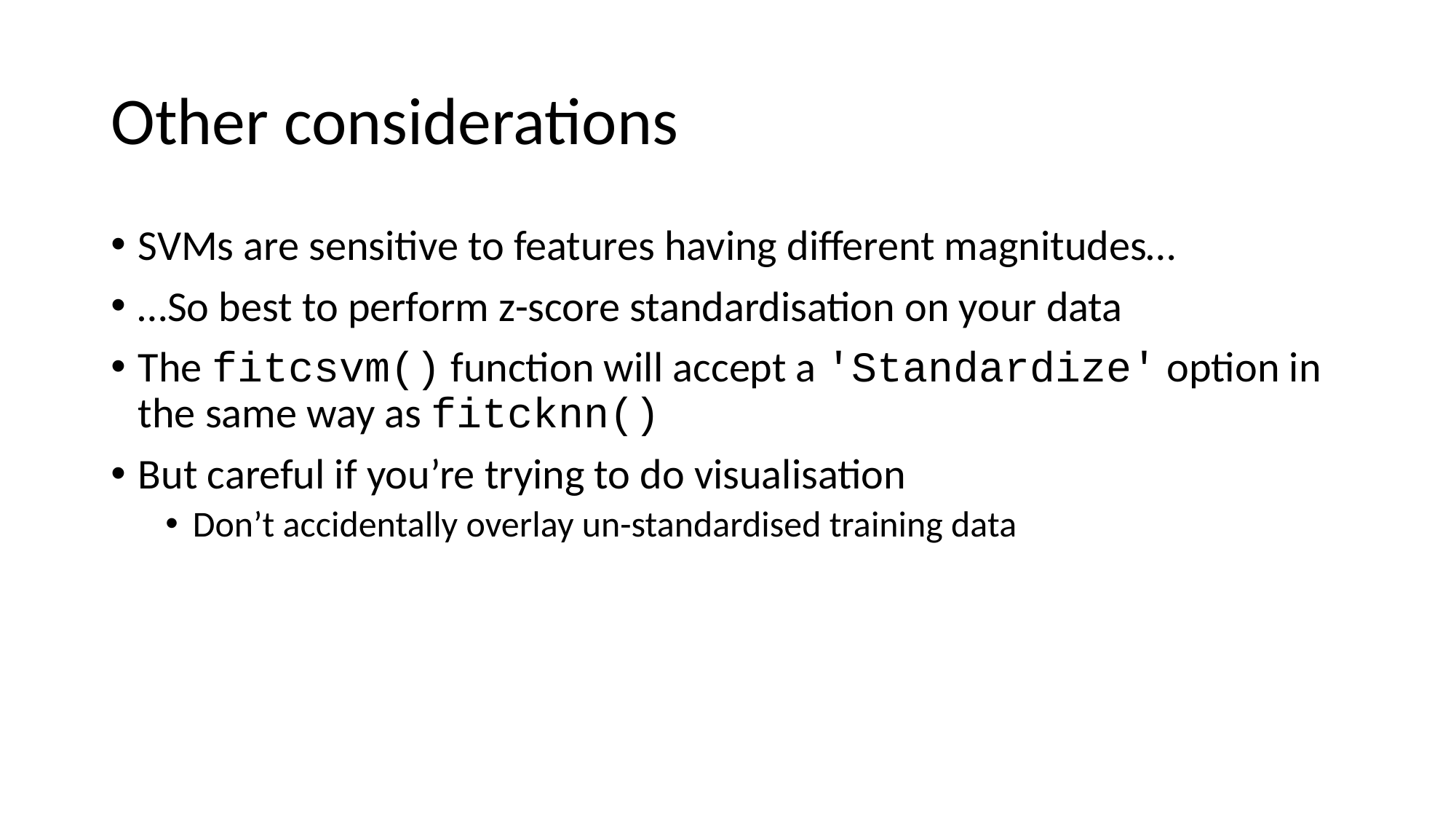

# Other considerations
SVMs are sensitive to features having different magnitudes…
…So best to perform z-score standardisation on your data
The fitcsvm() function will accept a 'Standardize' option in the same way as fitcknn()
But careful if you’re trying to do visualisation
Don’t accidentally overlay un-standardised training data